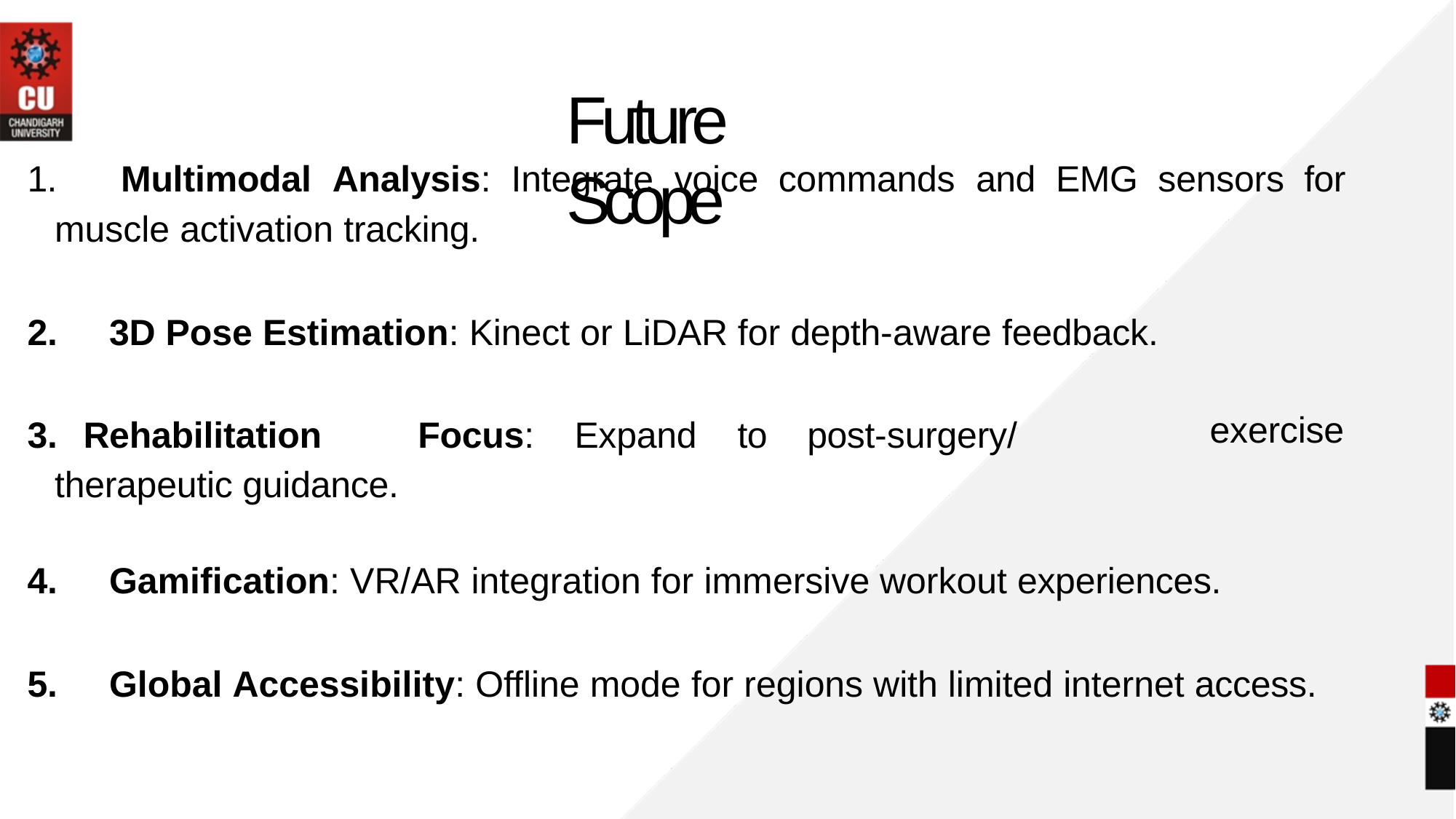

# Future Scope
1.	Multimodal	Analysis:	Integrate	voice	commands	and	EMG	sensors	for
muscle activation tracking.

3D Pose Estimation: Kinect or LiDAR for depth-aware feedback.

	Rehabilitation	Focus:	Expand	to	post-surgery/therapeutic guidance.
exercise
Gamification: VR/AR integration for immersive workout experiences.

Global Accessibility: Offline mode for regions with limited internet access.